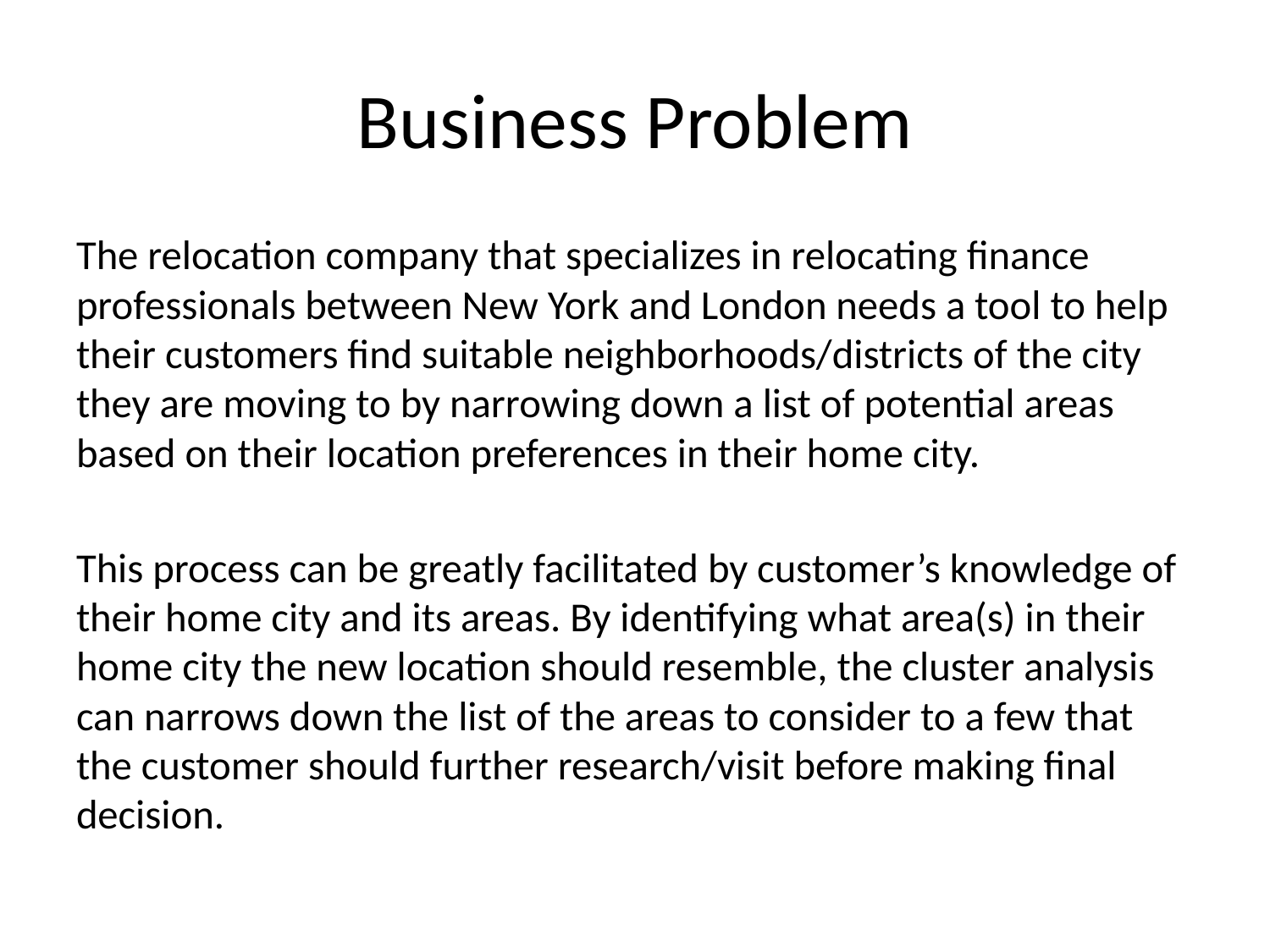

# Business Problem
The relocation company that specializes in relocating finance professionals between New York and London needs a tool to help their customers find suitable neighborhoods/districts of the city they are moving to by narrowing down a list of potential areas based on their location preferences in their home city.

This process can be greatly facilitated by customer’s knowledge of their home city and its areas. By identifying what area(s) in their home city the new location should resemble, the cluster analysis can narrows down the list of the areas to consider to a few that the customer should further research/visit before making final decision.